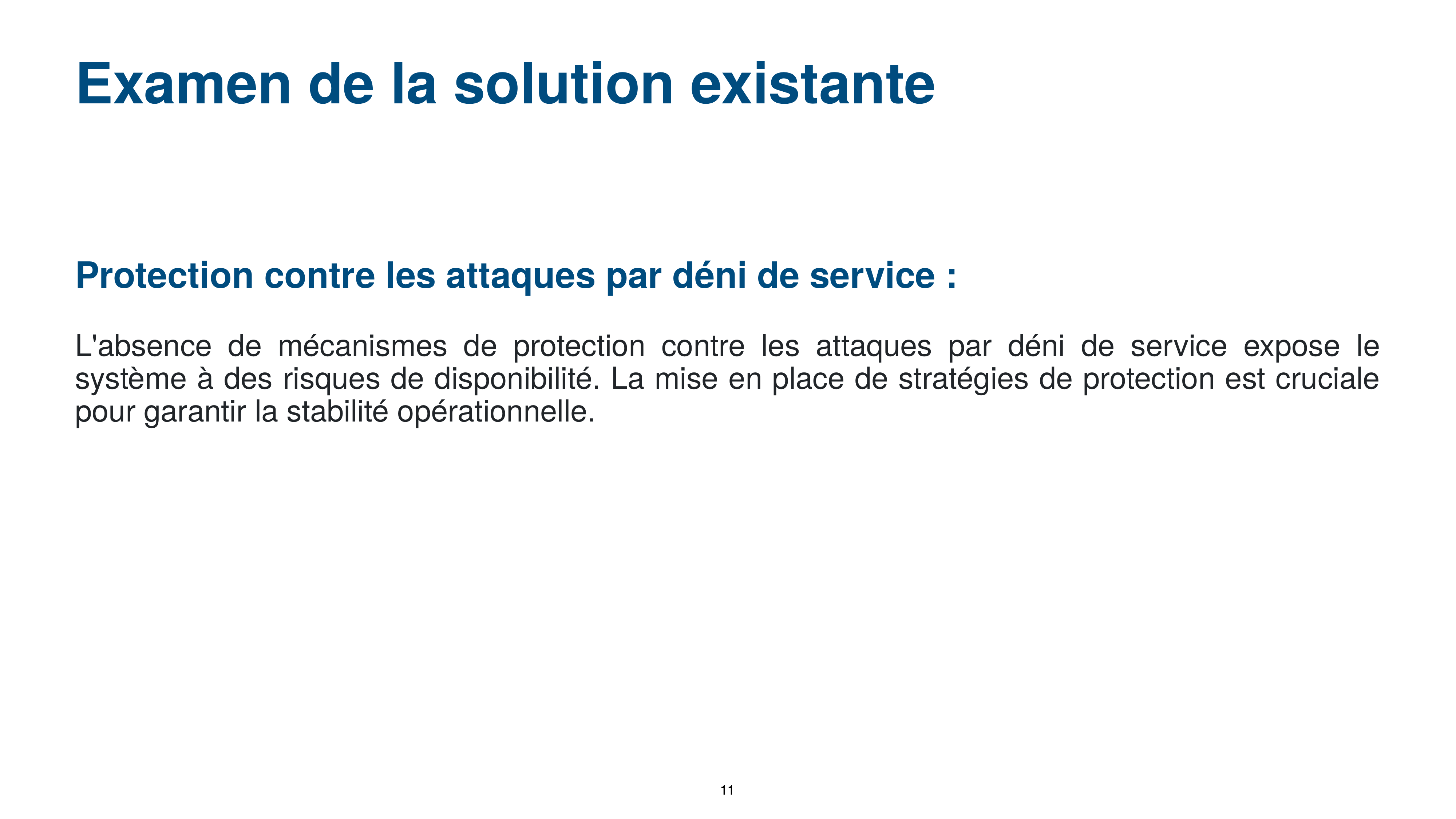

# Examen de la solution existante

Protection contre les attaques par déni de service :
L'absence de mécanismes de protection contre les attaques par déni de service expose le système à des risques de disponibilité. La mise en place de stratégies de protection est cruciale pour garantir la stabilité opérationnelle.

11